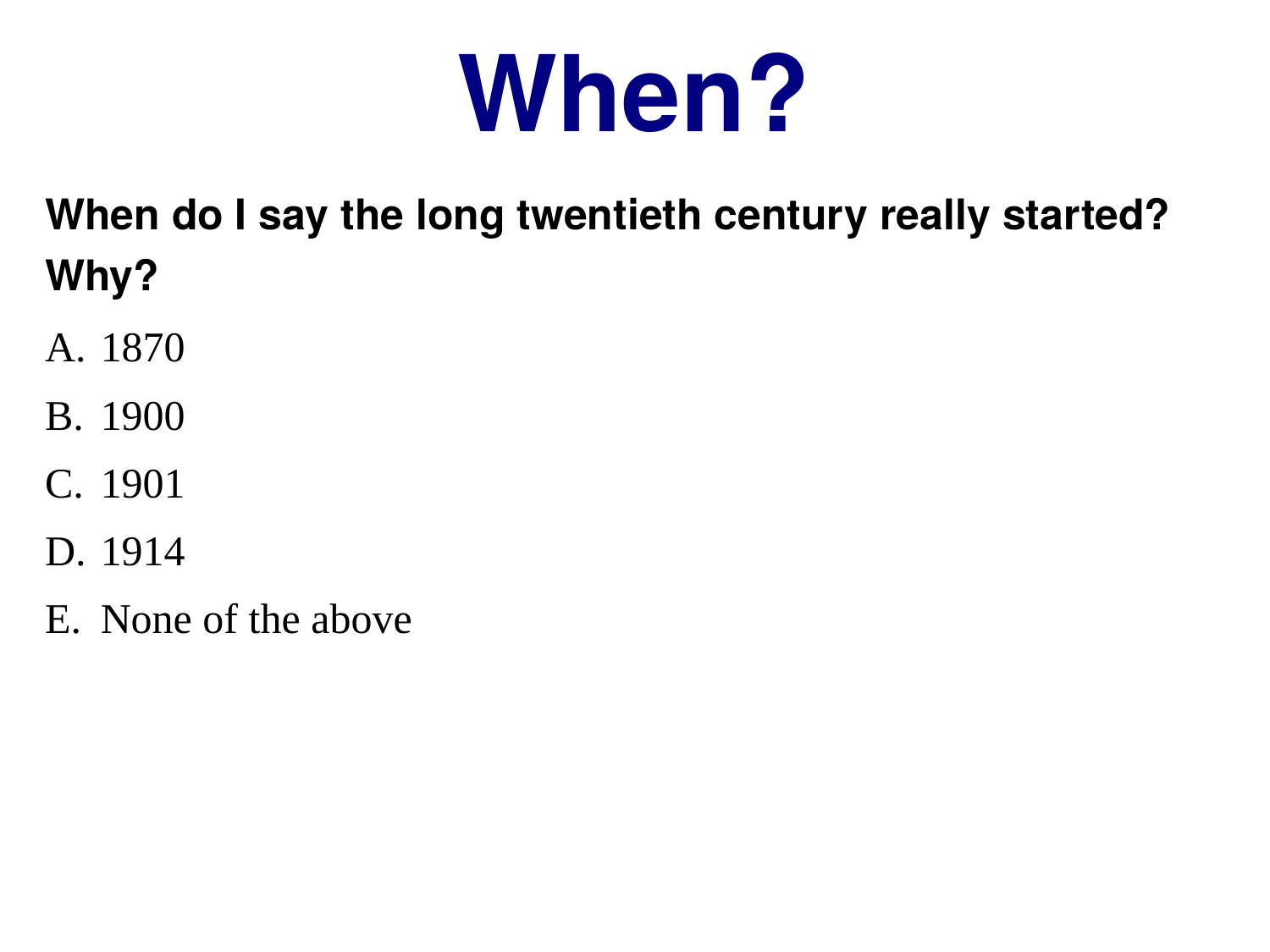

When?
When do I say the long twentieth century really started? Why?
1870
1900
1901
1914
None of the above